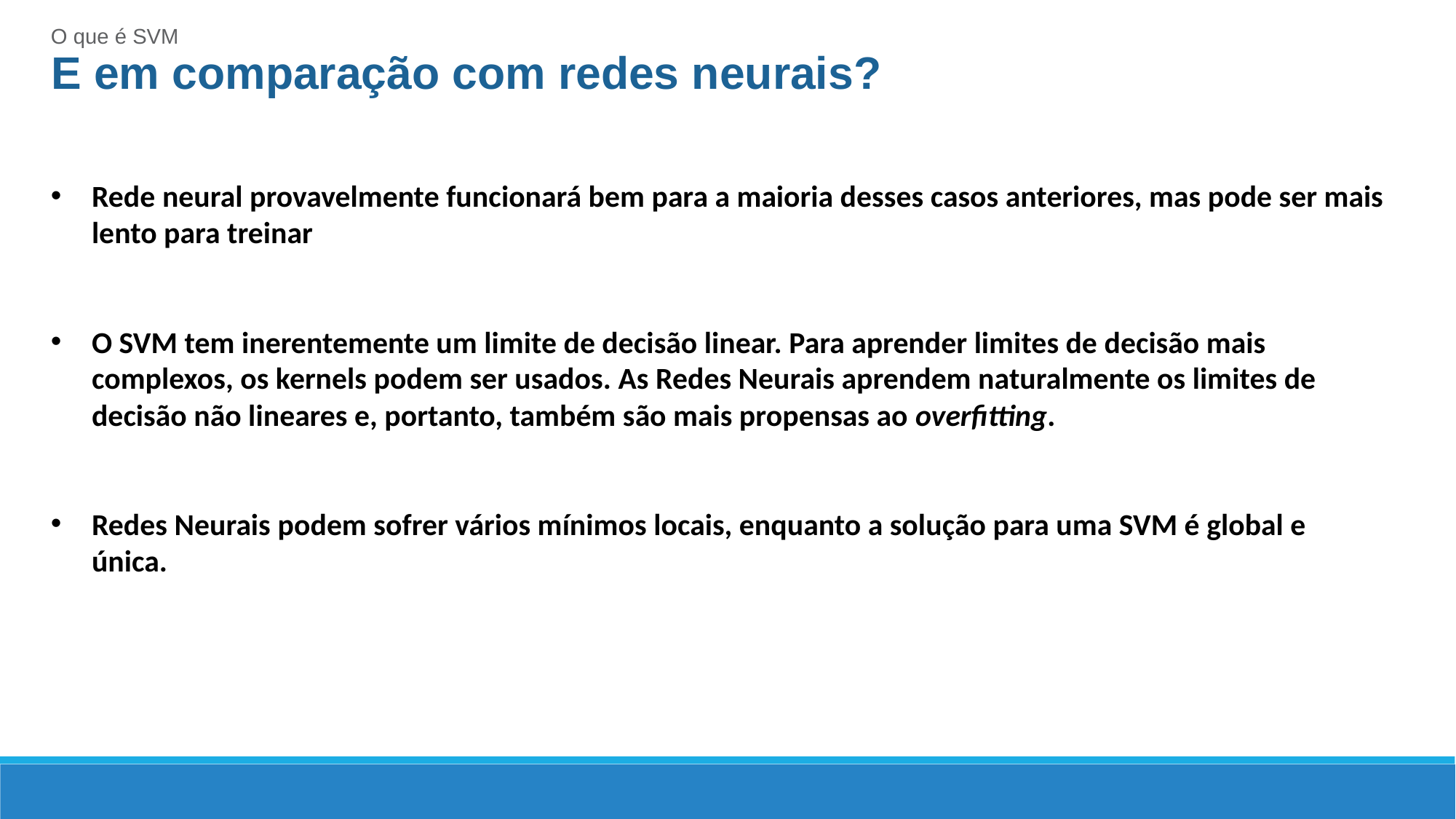

O que é SVM
E em comparação com redes neurais?
Rede neural provavelmente funcionará bem para a maioria desses casos anteriores, mas pode ser mais lento para treinar

O SVM tem inerentemente um limite de decisão linear. Para aprender limites de decisão mais complexos, os kernels podem ser usados. As Redes Neurais aprendem naturalmente os limites de decisão não lineares e, portanto, também são mais propensas ao overfitting.

Redes Neurais podem sofrer vários mínimos locais, enquanto a solução para uma SVM é global e única.